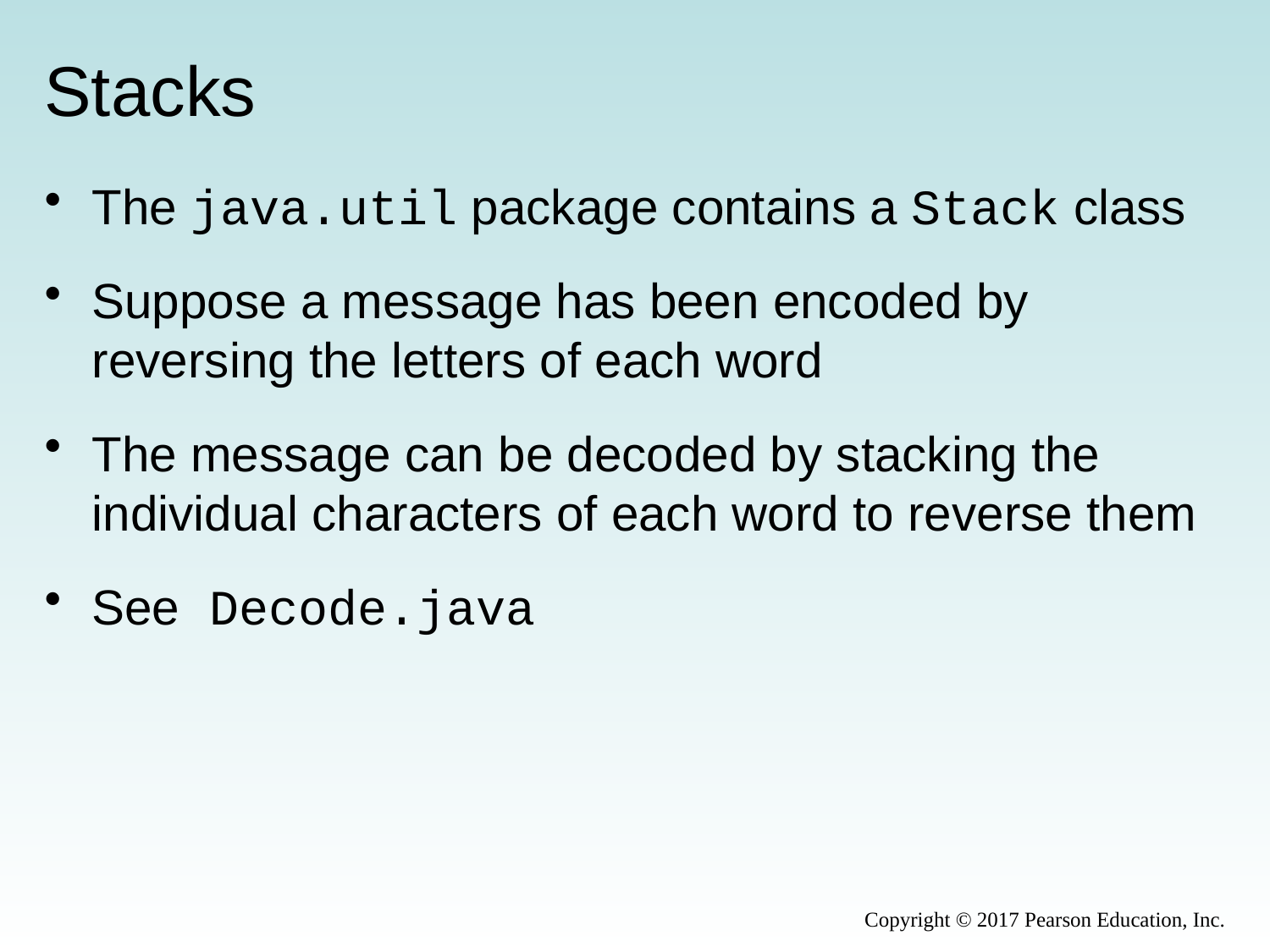

# Stacks
The java.util package contains a Stack class
Suppose a message has been encoded by reversing the letters of each word
The message can be decoded by stacking the individual characters of each word to reverse them
See Decode.java

Copyright © 2017 Pearson Education, Inc.